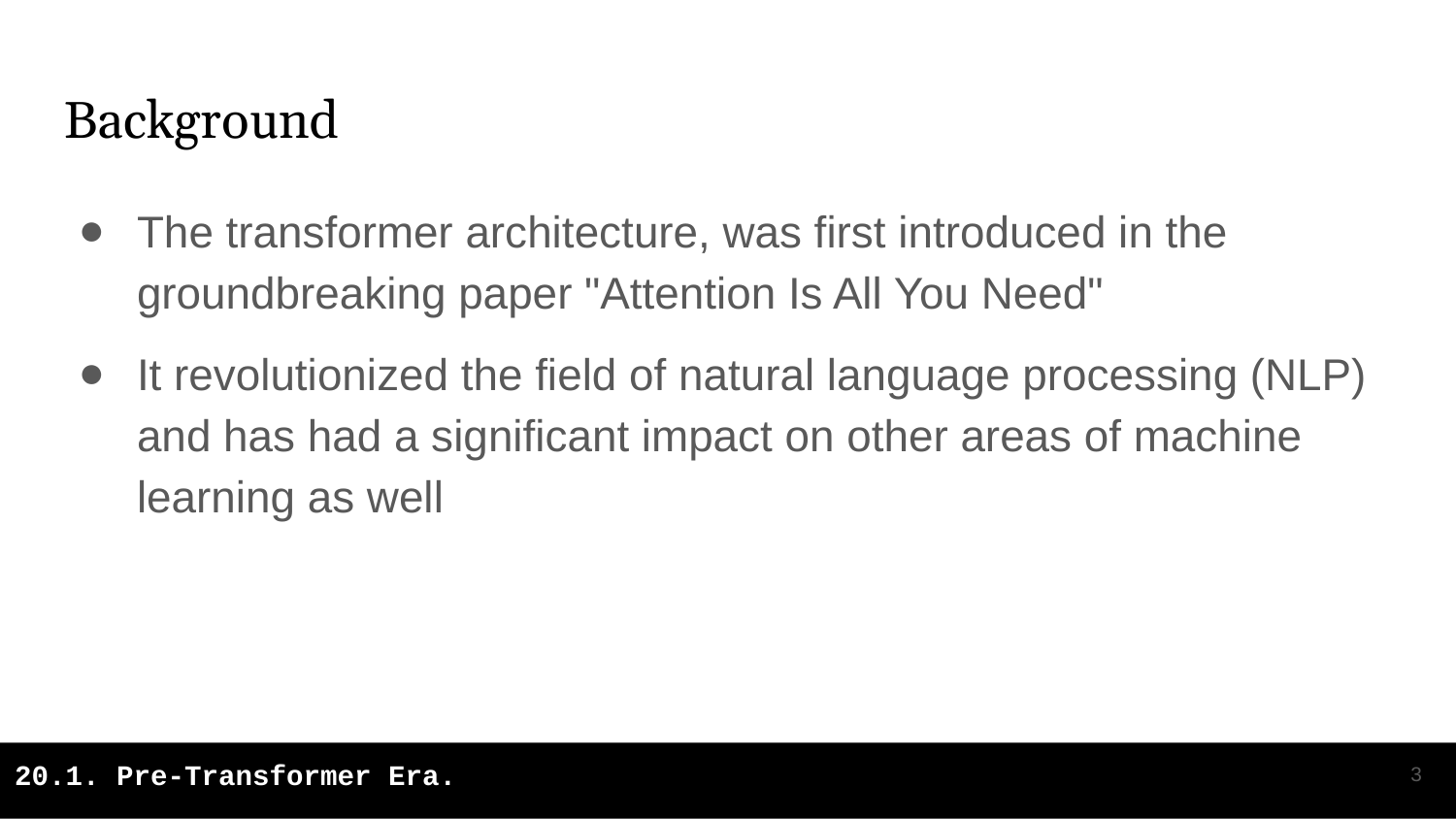

# Background
The transformer architecture, was first introduced in the groundbreaking paper "Attention Is All You Need"
It revolutionized the field of natural language processing (NLP) and has had a significant impact on other areas of machine learning as well
3
20.1. Pre-Transformer Era.